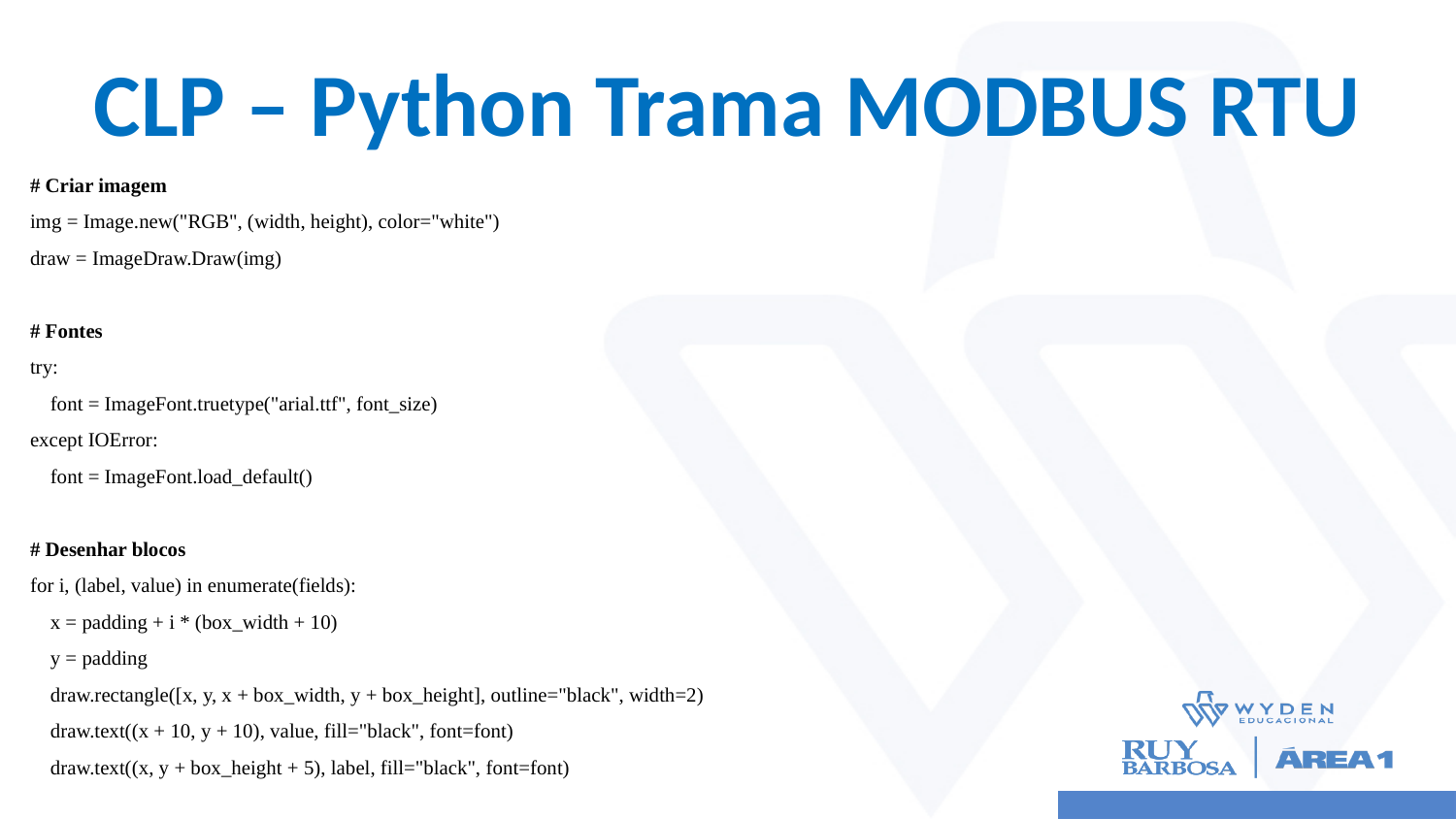

# CLP – Python Trama MODBUS RTU
# Criar imagem
img = Image.new("RGB", (width, height), color="white")
draw = ImageDraw.Draw(img)

# Fontes
try:
    font = ImageFont.truetype("arial.ttf", font_size)
except IOError:
    font = ImageFont.load_default()

# Desenhar blocos
for i, (label, value) in enumerate(fields):
    x = padding + i * (box_width + 10)
    y = padding
    draw.rectangle([x, y, x + box_width, y + box_height], outline="black", width=2)
    draw.text((x + 10, y + 10), value, fill="black", font=font)
    draw.text((x, y + box_height + 5), label, fill="black", font=font)